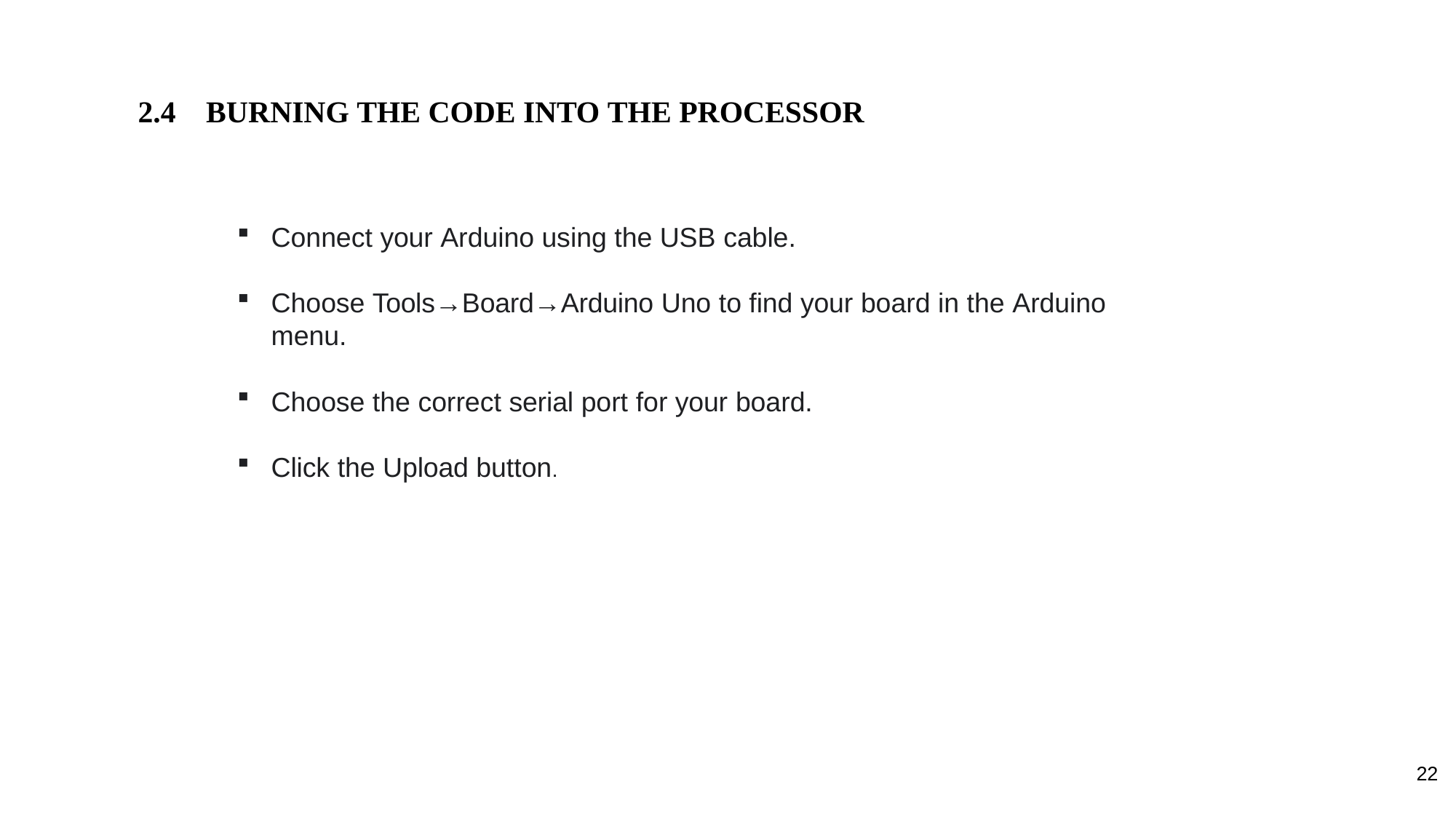

2.4    BURNING THE CODE INTO THE PROCESSOR

Connect your Arduino using the USB cable.

Choose Tools→Board→Arduino Uno to find your board in the Arduino menu.

Choose the correct serial port for your board.

Click the Upload button.
22